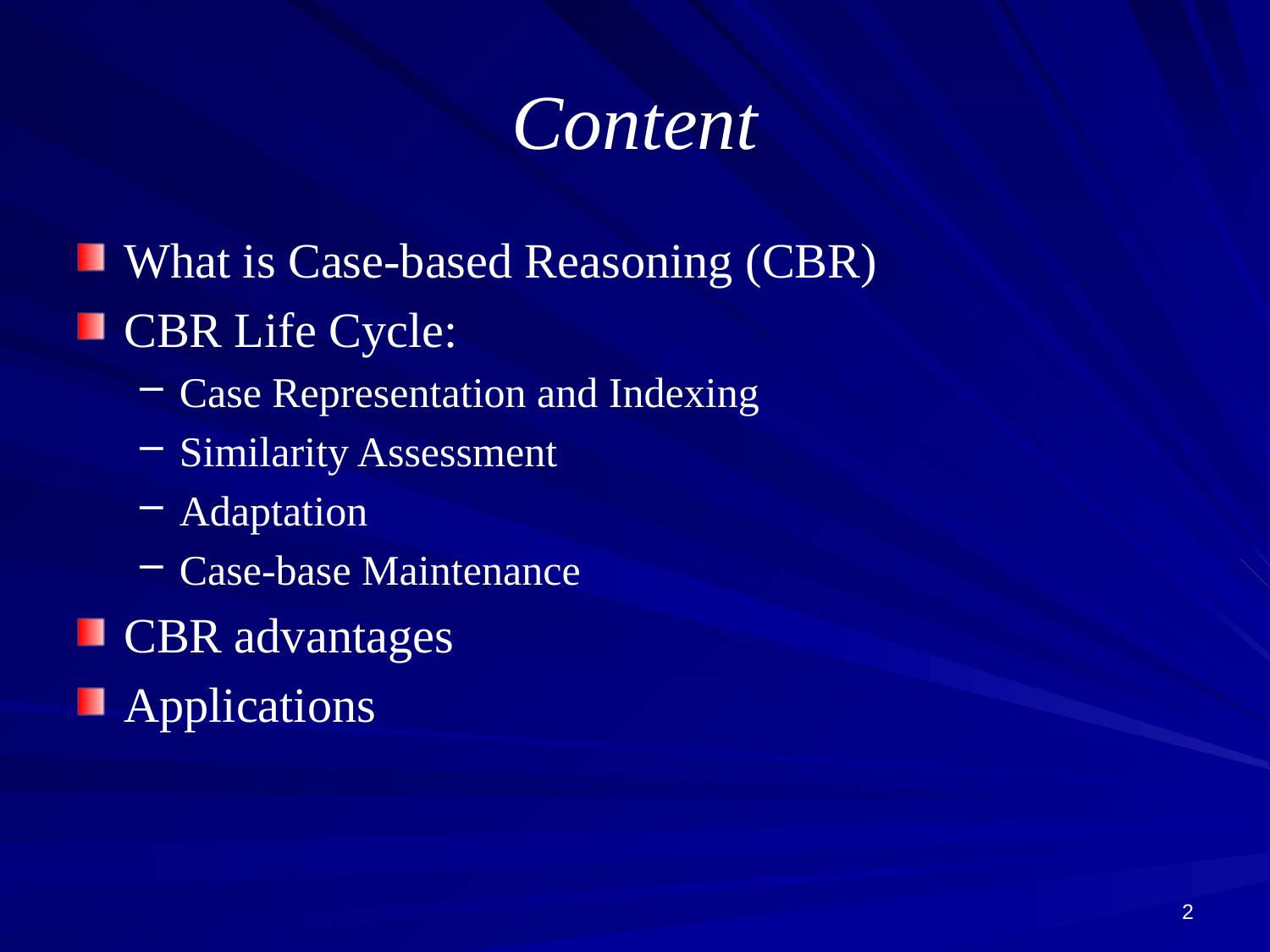

# Content
What is Case-based Reasoning (CBR)
CBR Life Cycle:
Case Representation and Indexing
Similarity Assessment
Adaptation
Case-base Maintenance
CBR advantages
Applications
2